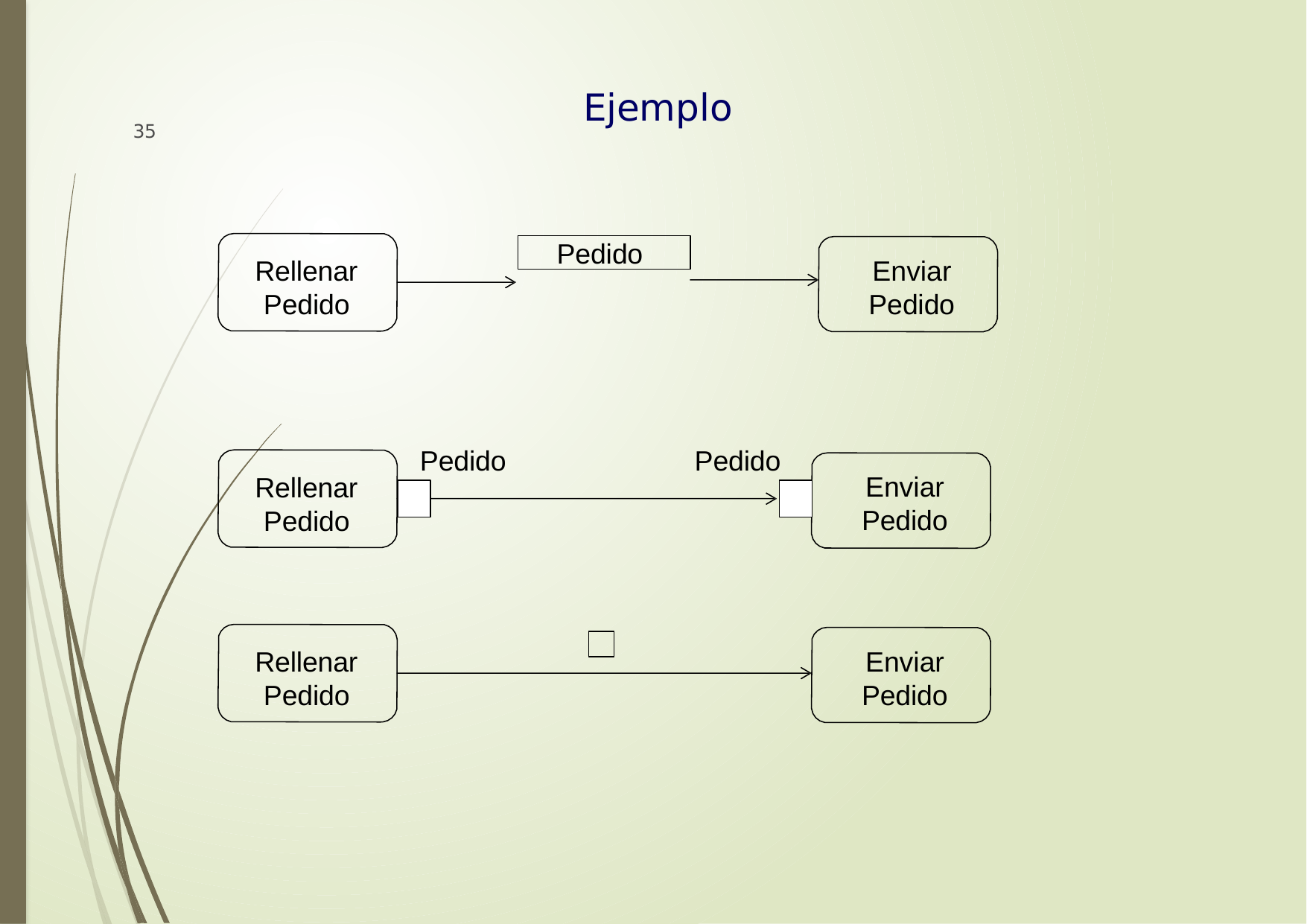

# Ejemplo
35

Pedido

Enviar Pedido
Rellenar Pedido

Pedido
Pedido

Enviar Pedido
Rellenar Pedido

Enviar Pedido
Rellenar Pedido